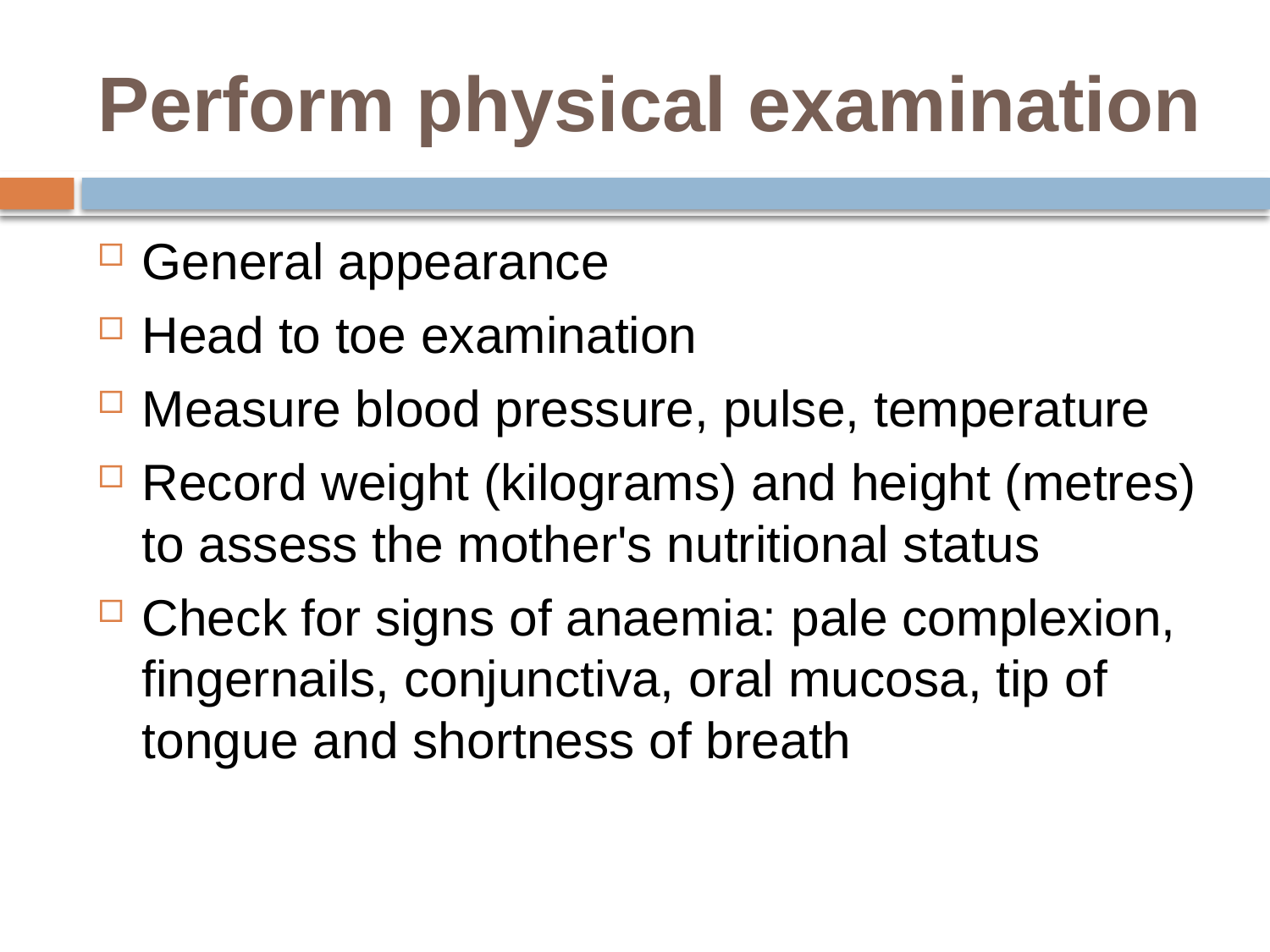

# Perform physical examination
General appearance
Head to toe examination
Measure blood pressure, pulse, temperature
Record weight (kilograms) and height (metres) to assess the mother's nutritional status
Check for signs of anaemia: pale complexion, fingernails, conjunctiva, oral mucosa, tip of tongue and shortness of breath